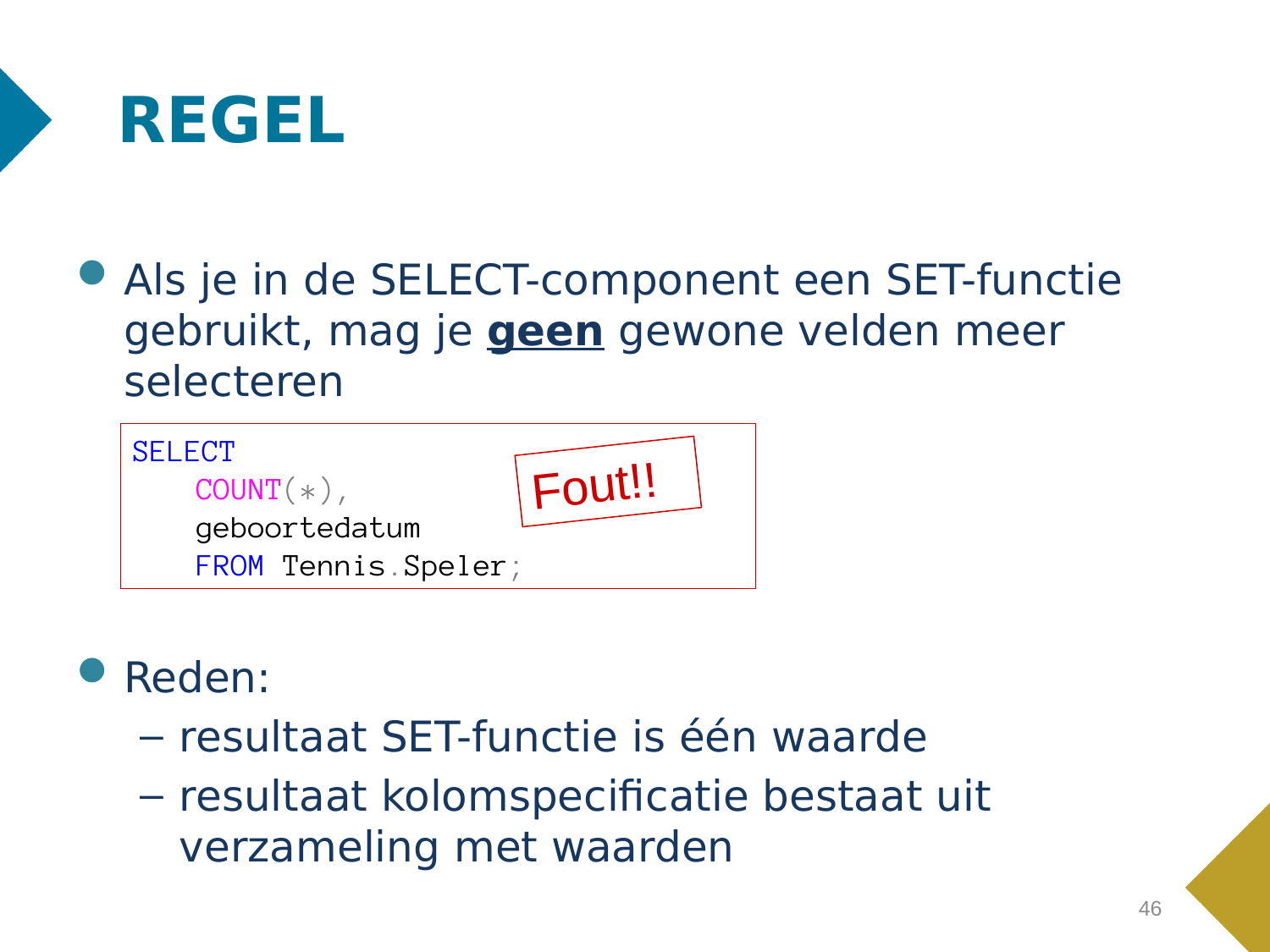

# REGEL
Als je in de SELECT-component een SET-functie gebruikt, mag je geen gewone velden meer selecteren

Reden:
resultaat SET-functie is één waarde
resultaat kolomspecificatie bestaat uit verzameling met waarden

SELECT
COUNT(*),
geboortedatum
FROM Tennis.Speler;
Fout!!
46